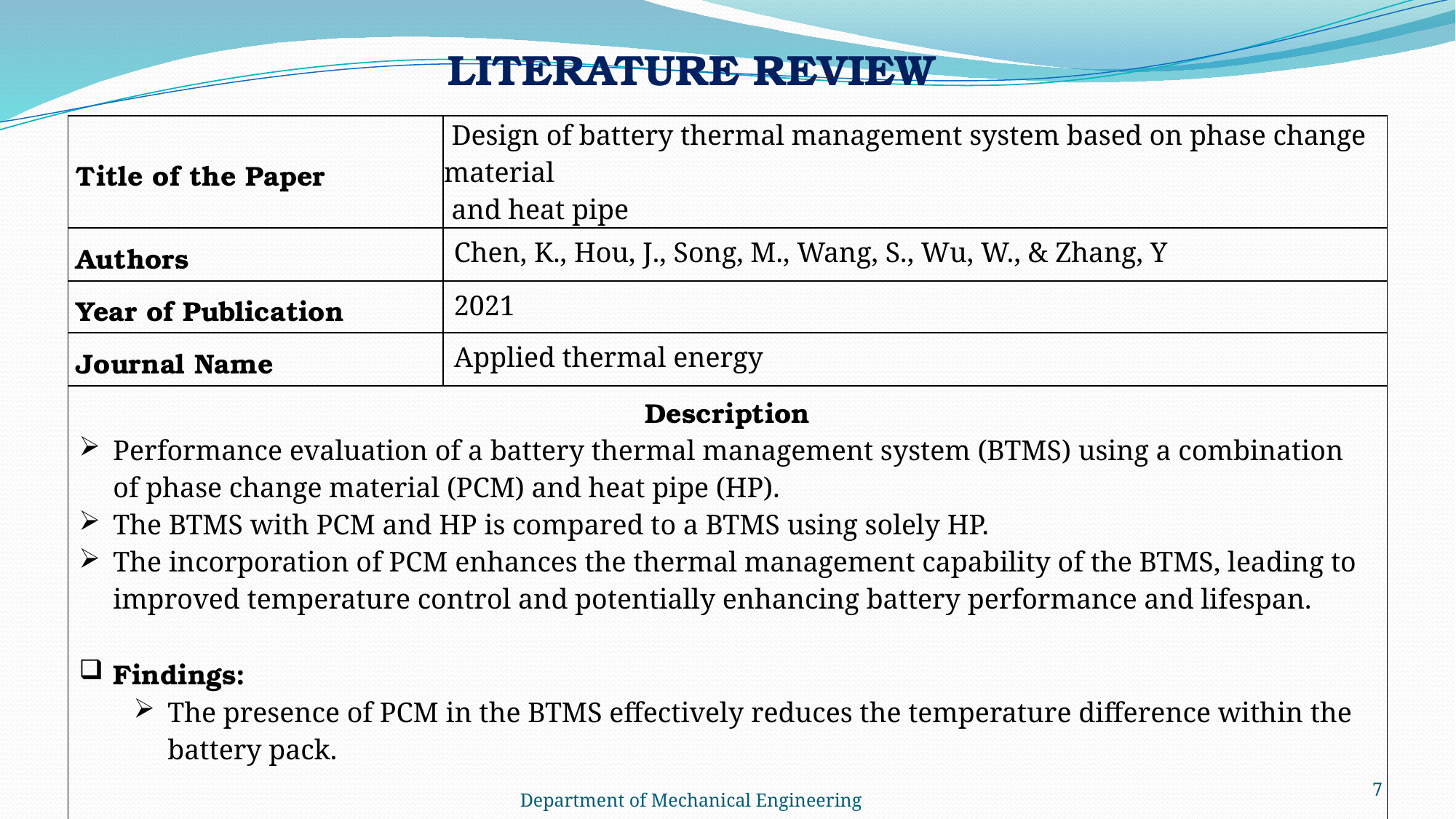

LITERATURE REVIEW
| Title of the Paper | Design of battery thermal management system based on phase change material and heat pipe |
| --- | --- |
| Authors | Chen, K., Hou, J., Song, M., Wang, S., Wu, W., & Zhang, Y |
| Year of Publication | 2021 |
| Journal Name | Applied thermal energy |
| Description Performance evaluation of a battery thermal management system (BTMS) using a combination of phase change material (PCM) and heat pipe (HP). The BTMS with PCM and HP is compared to a BTMS using solely HP. The incorporation of PCM enhances the thermal management capability of the BTMS, leading to improved temperature control and potentially enhancing battery performance and lifespan. Findings: The presence of PCM in the BTMS effectively reduces the temperature difference within the battery pack. |  |
7
Department of Mechanical Engineering